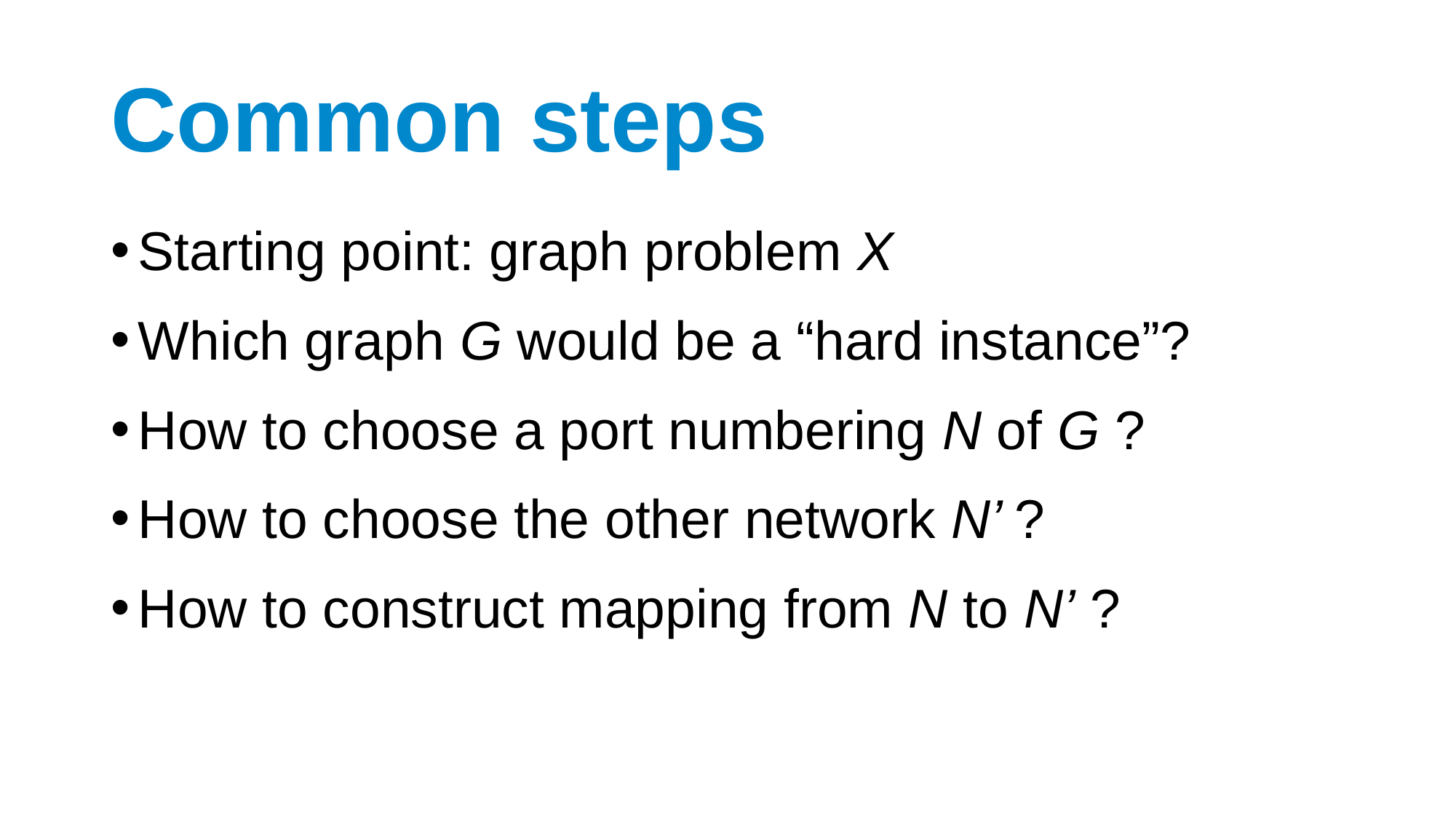

# Common steps
Starting point: graph problem X
Which graph G would be a “hard instance”?
How to choose a port numbering N of G ?
How to choose the other network N’ ?
How to construct mapping from N to N’ ?